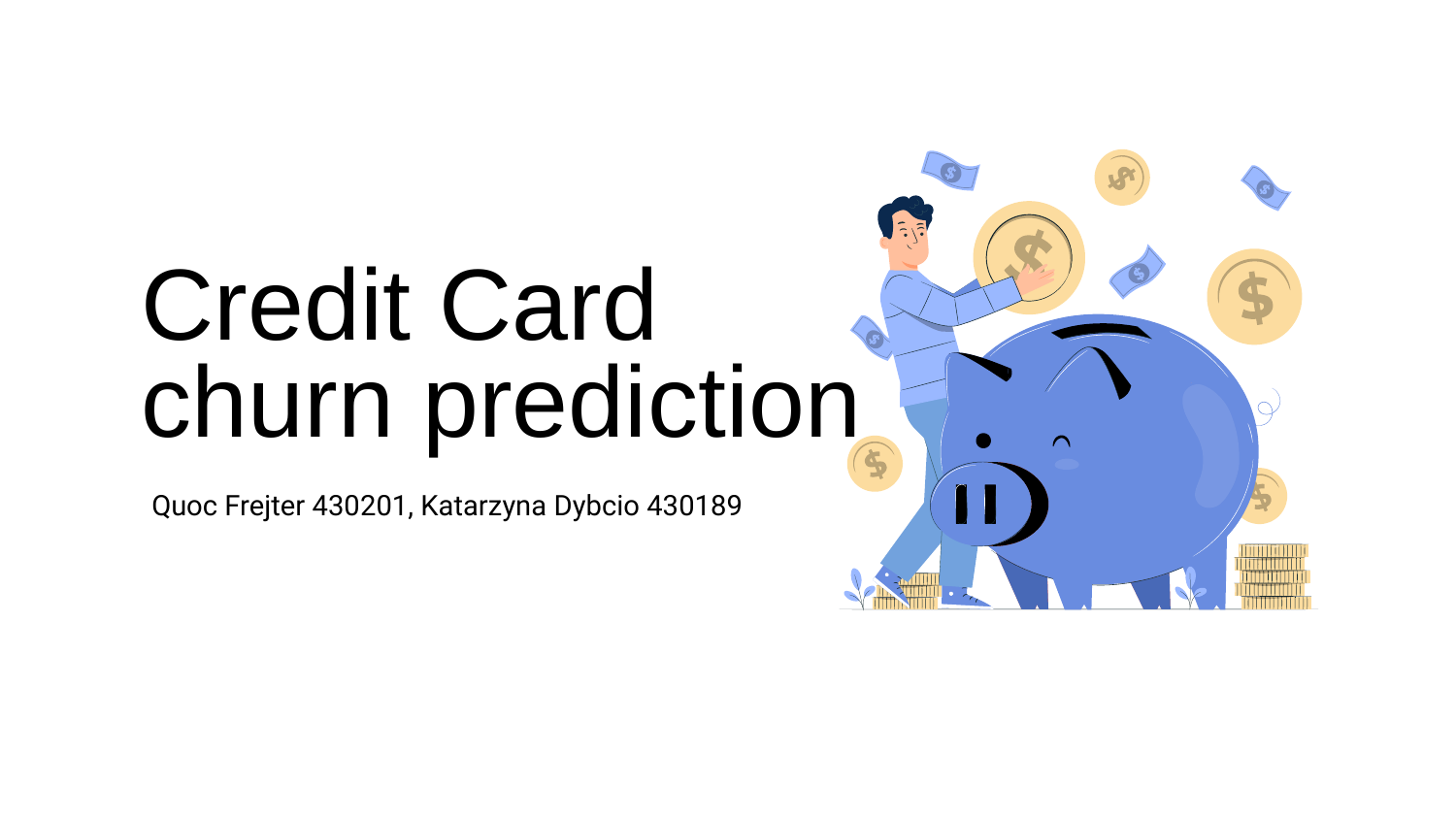

# Credit Card churn prediction
Quoc Frejter 430201, Katarzyna Dybcio 430189